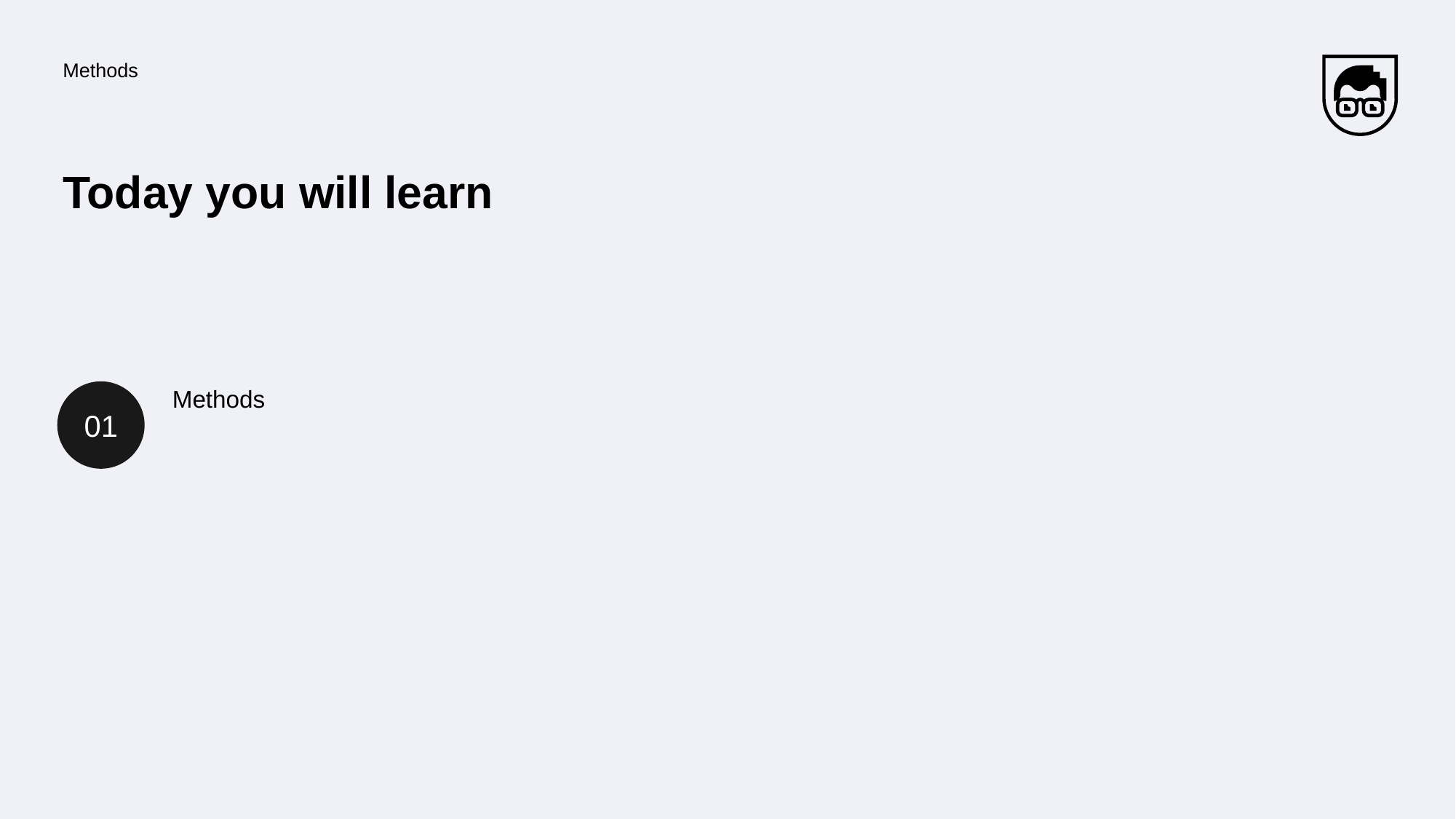

Methods
# Today you will learn

01
Methods